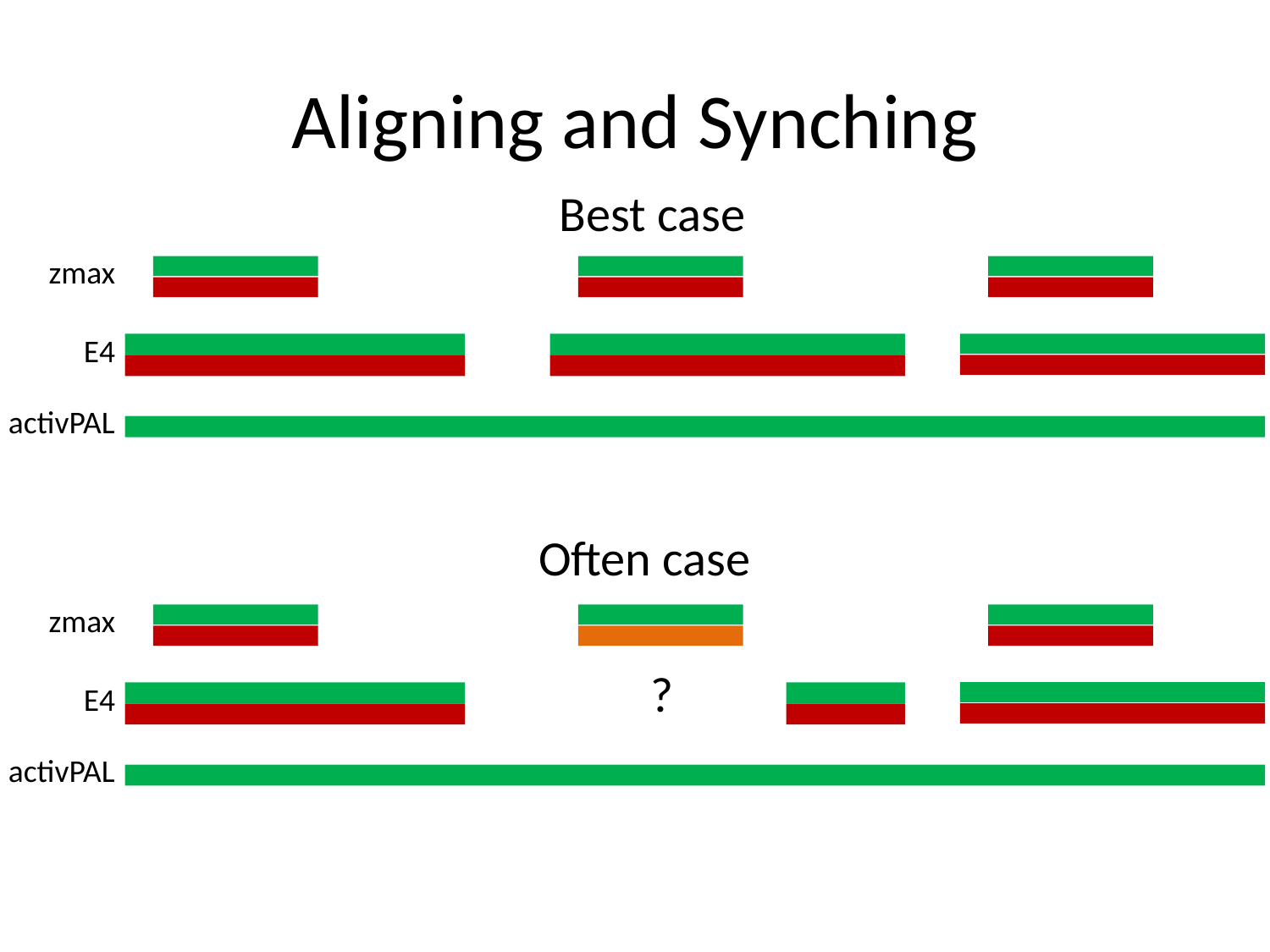

# Aligning and Synching
Best case
zmax

E4

activPAL

Often case
zmax

?
E4

activPAL